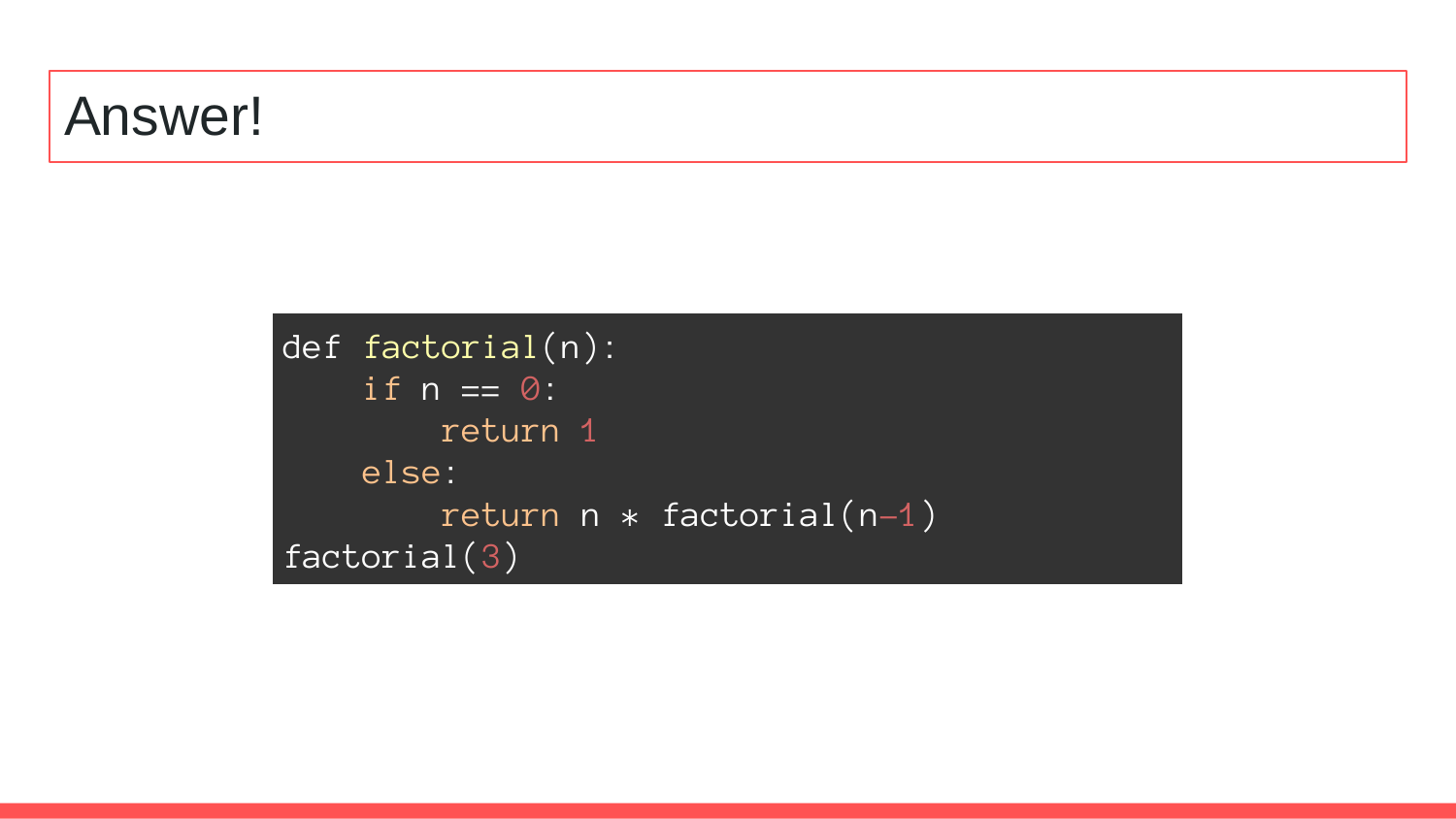

# Answer!

| def factorial(n): if n == 0: return 1 else: return n \* factorial(n-1) factorial(3) |
| --- |